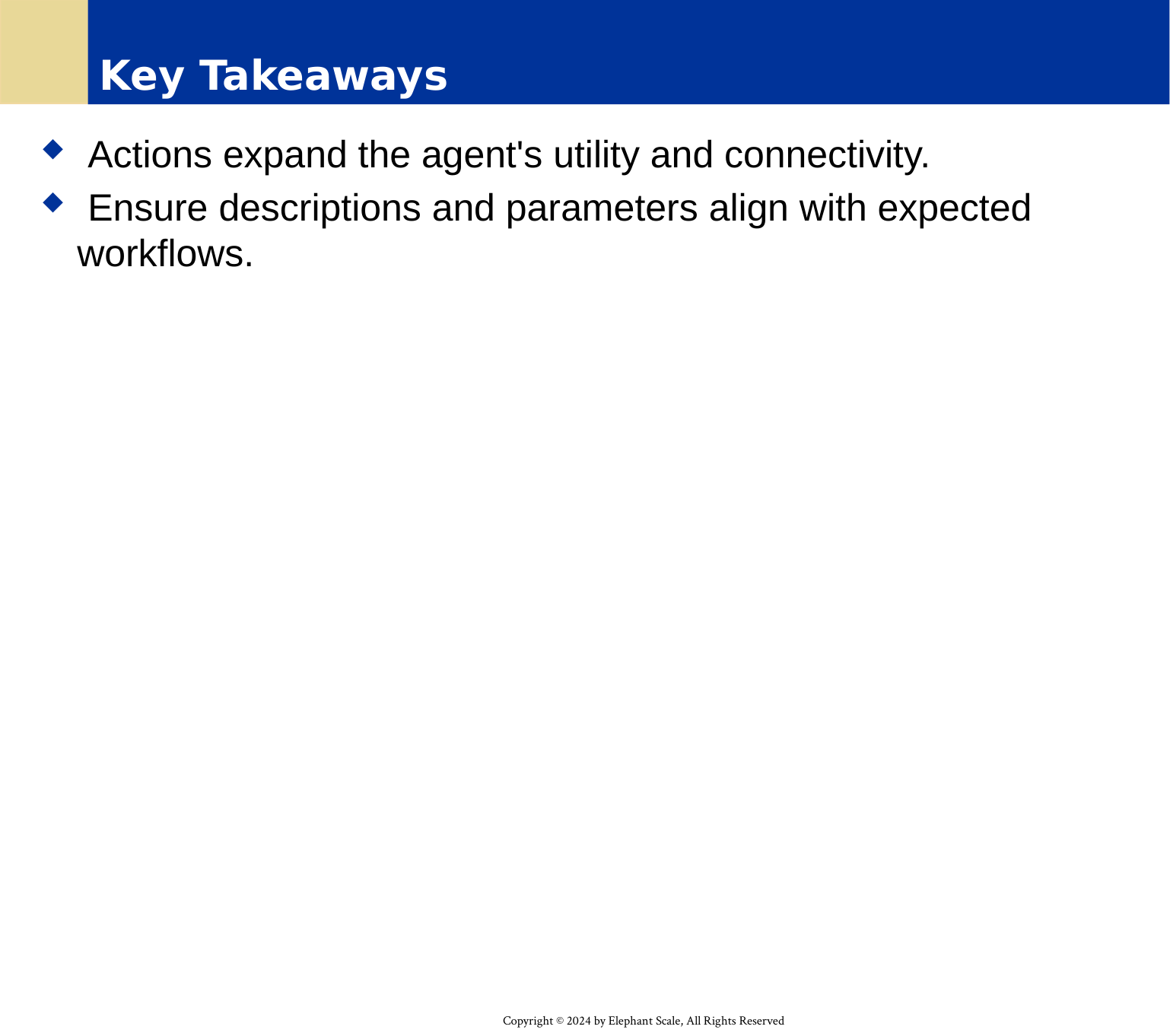

# Key Takeaways
 Actions expand the agent's utility and connectivity.
 Ensure descriptions and parameters align with expected workflows.
Copyright © 2024 by Elephant Scale, All Rights Reserved